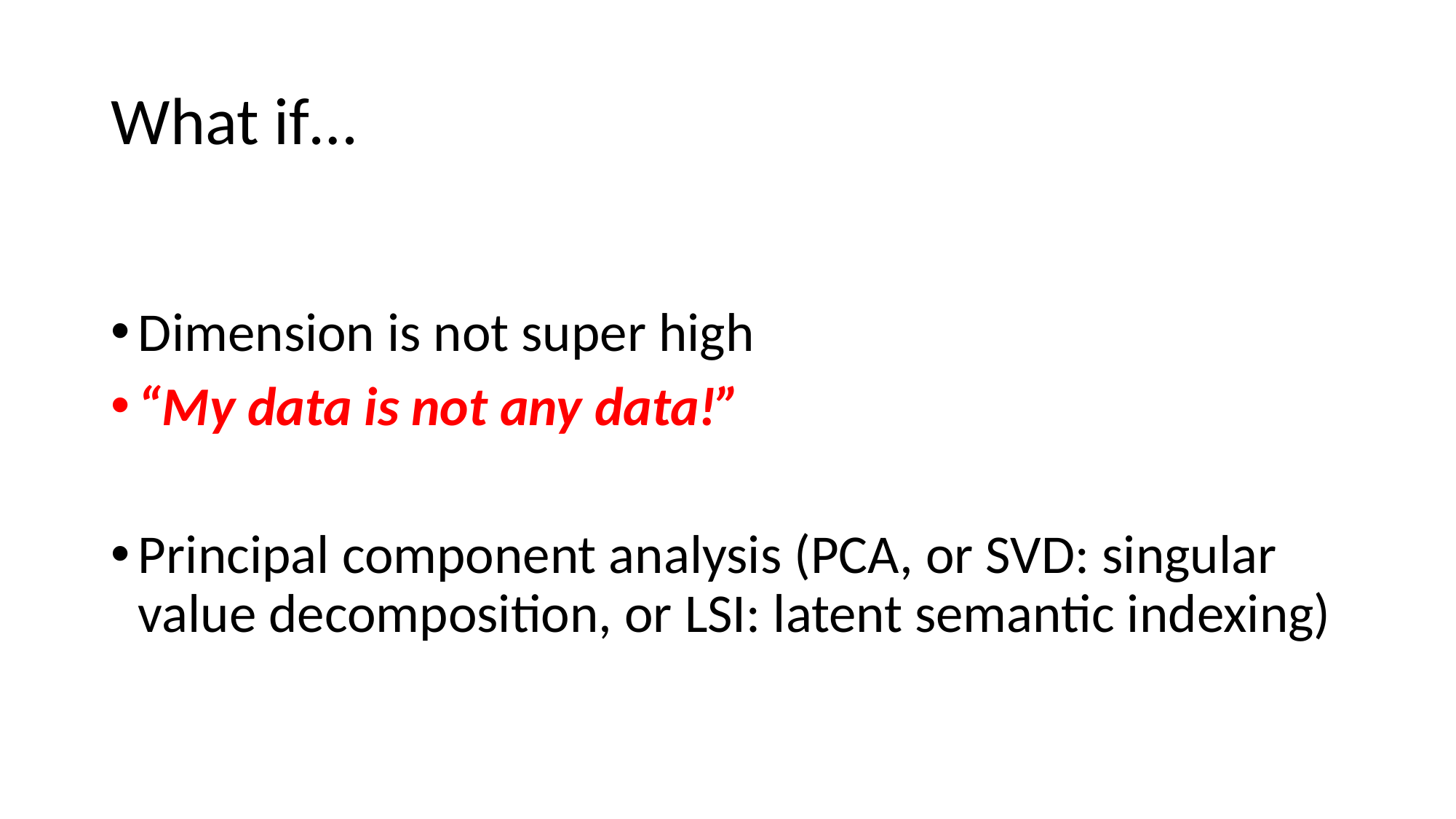

# What if…

Dimension is not super high
“My data is not any data!”

Principal component analysis (PCA, or SVD: singular value decomposition, or LSI: latent semantic indexing)